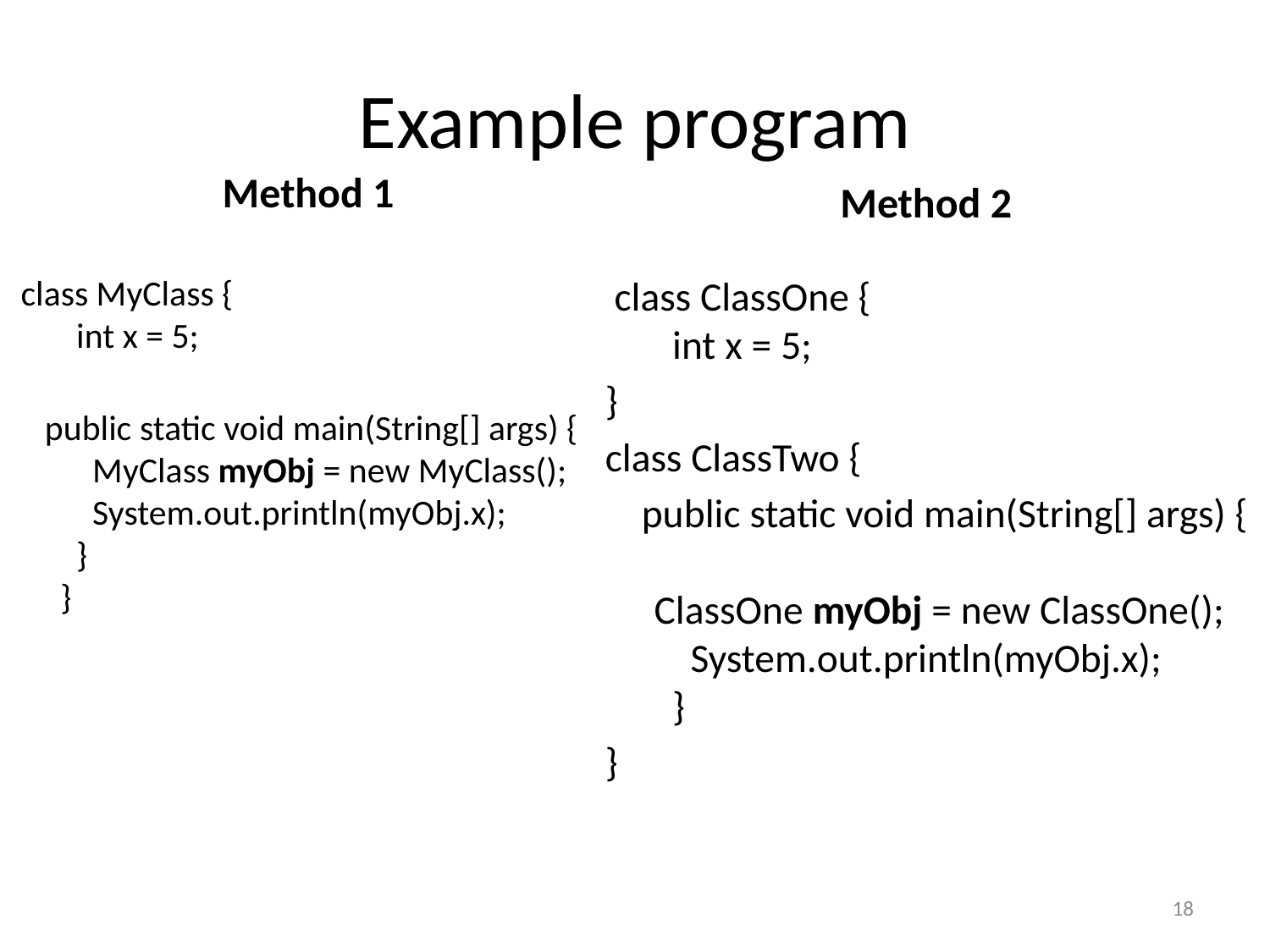

# Example program
Method 1
Method 2
 class MyClass {
  int x = 5;
    public static void main(String[] args) {
    MyClass myObj = new MyClass();
    System.out.println(myObj.x);
  }
}
 class ClassOne {
  int x = 5;
}
class ClassTwo {
    public static void main(String[] args) {
    ClassOne myObj = new ClassOne();
    System.out.println(myObj.x);
  }
}

18